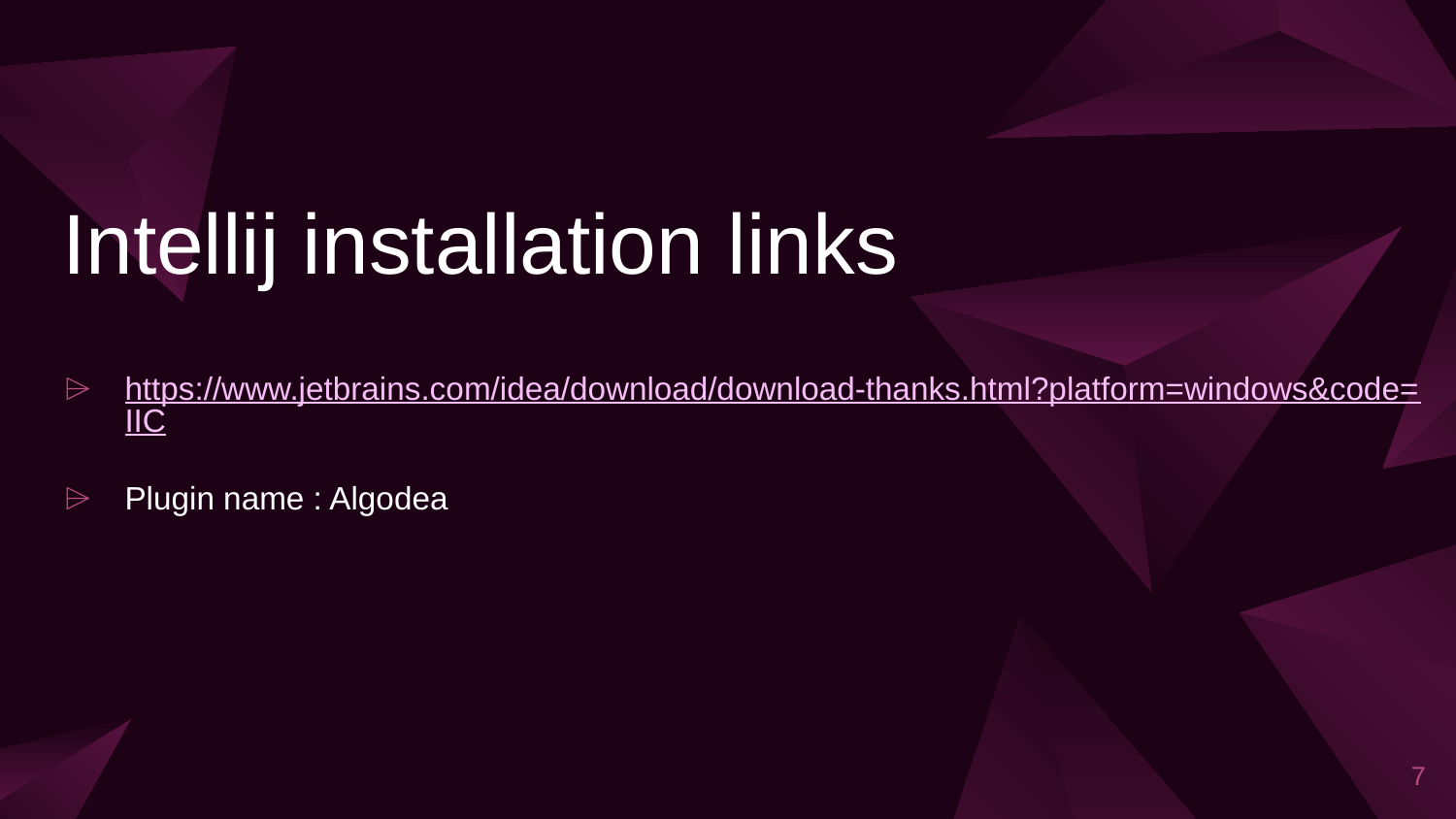

# Intellij installation links
https://www.jetbrains.com/idea/download/download-thanks.html?platform=windows&code=IIC

Plugin name : Algodea
7